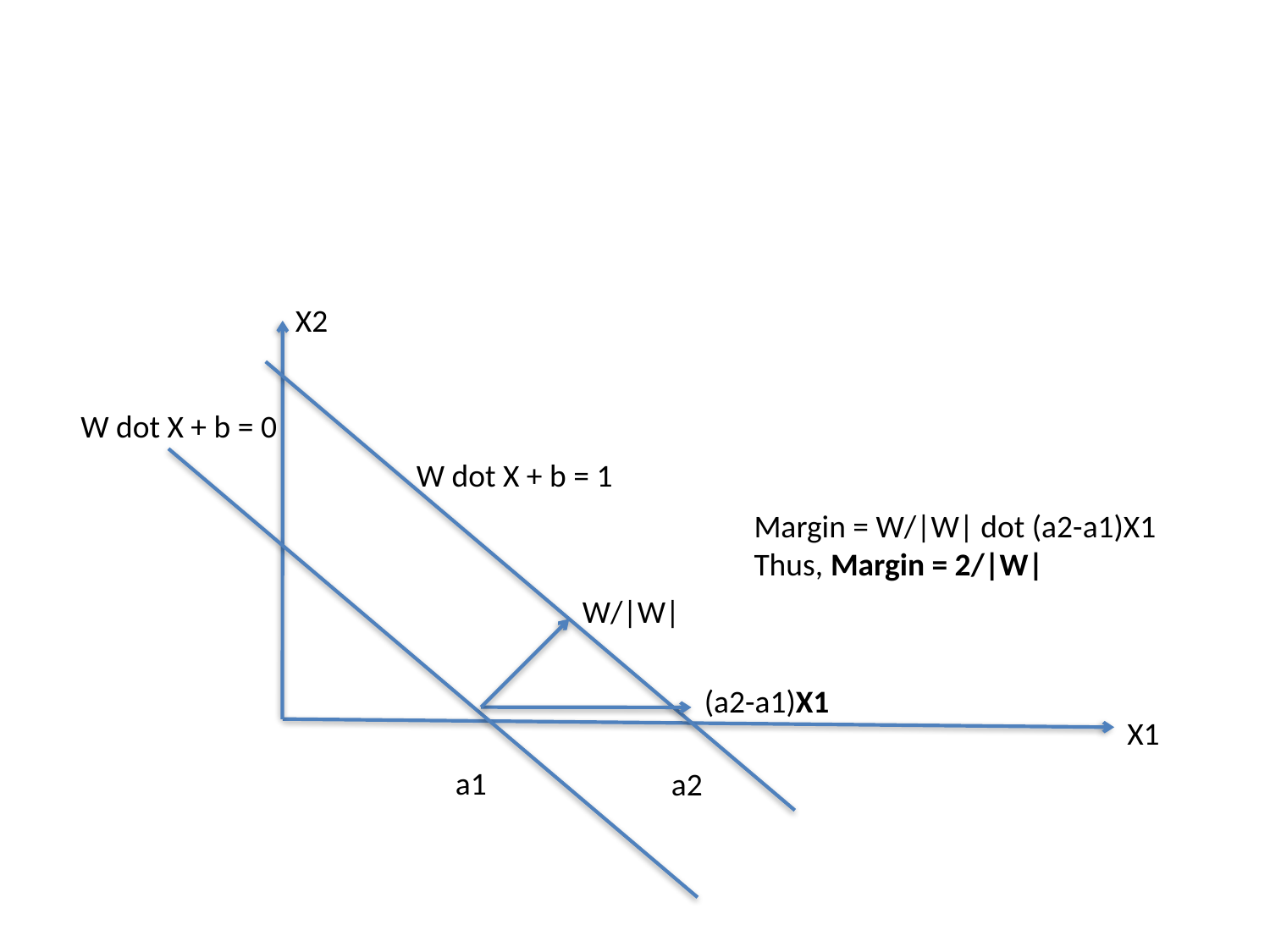

#
X2
W dot X + b = 0
W dot X + b = 1
Margin = W/|W| dot (a2-a1)X1
Thus, Margin = 2/|W|
W/|W|
(a2-a1)X1
X1
a1
a2